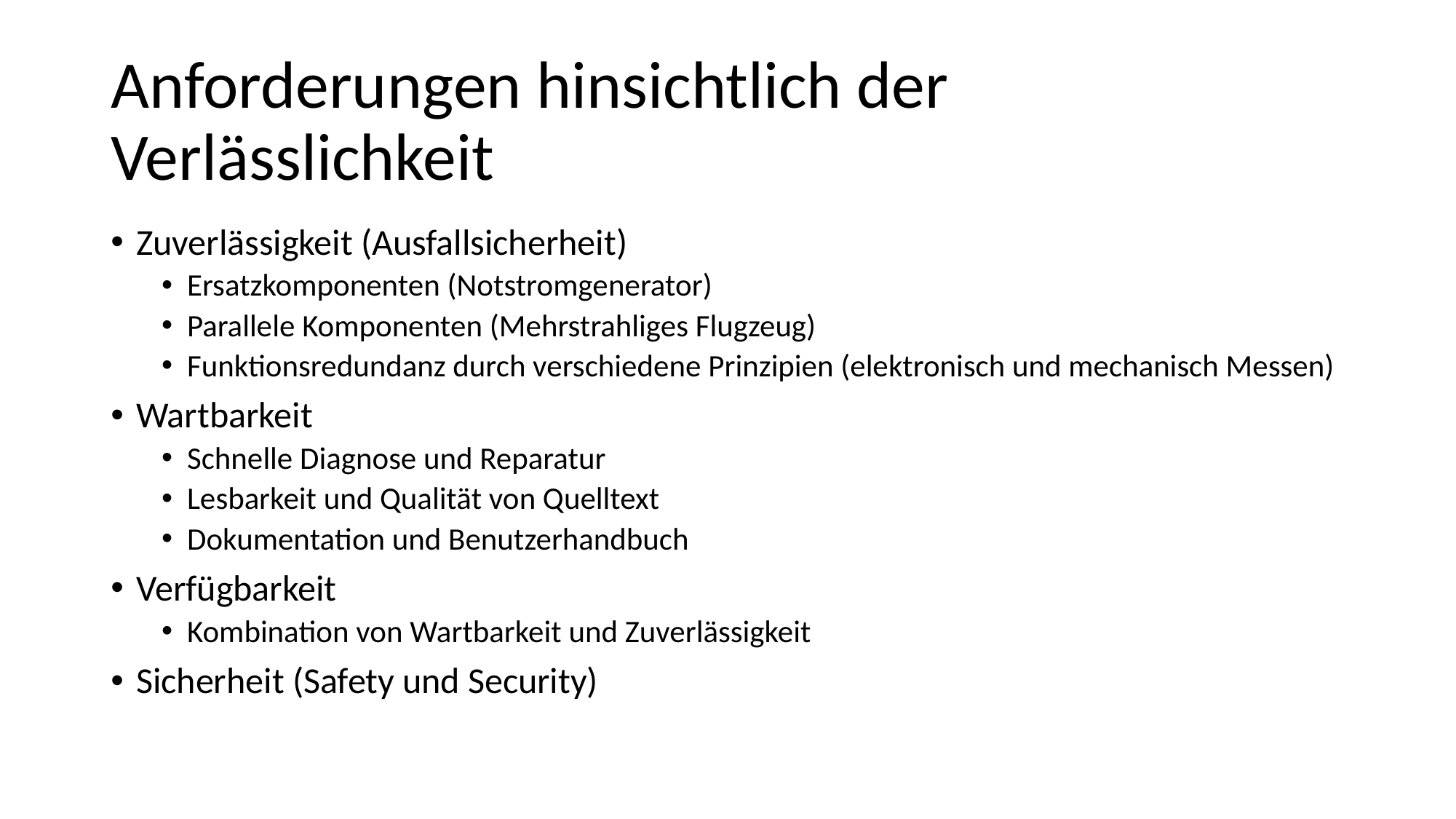

# Anforderungen hinsichtlich der Verlässlichkeit
Zuverlässigkeit (Ausfallsicherheit)
Ersatzkomponenten (Notstromgenerator)
Parallele Komponenten (Mehrstrahliges Flugzeug)
Funktionsredundanz durch verschiedene Prinzipien (elektronisch und mechanisch Messen)
Wartbarkeit
Schnelle Diagnose und Reparatur
Lesbarkeit und Qualität von Quelltext
Dokumentation und Benutzerhandbuch
Verfügbarkeit
Kombination von Wartbarkeit und Zuverlässigkeit
Sicherheit (Safety und Security)